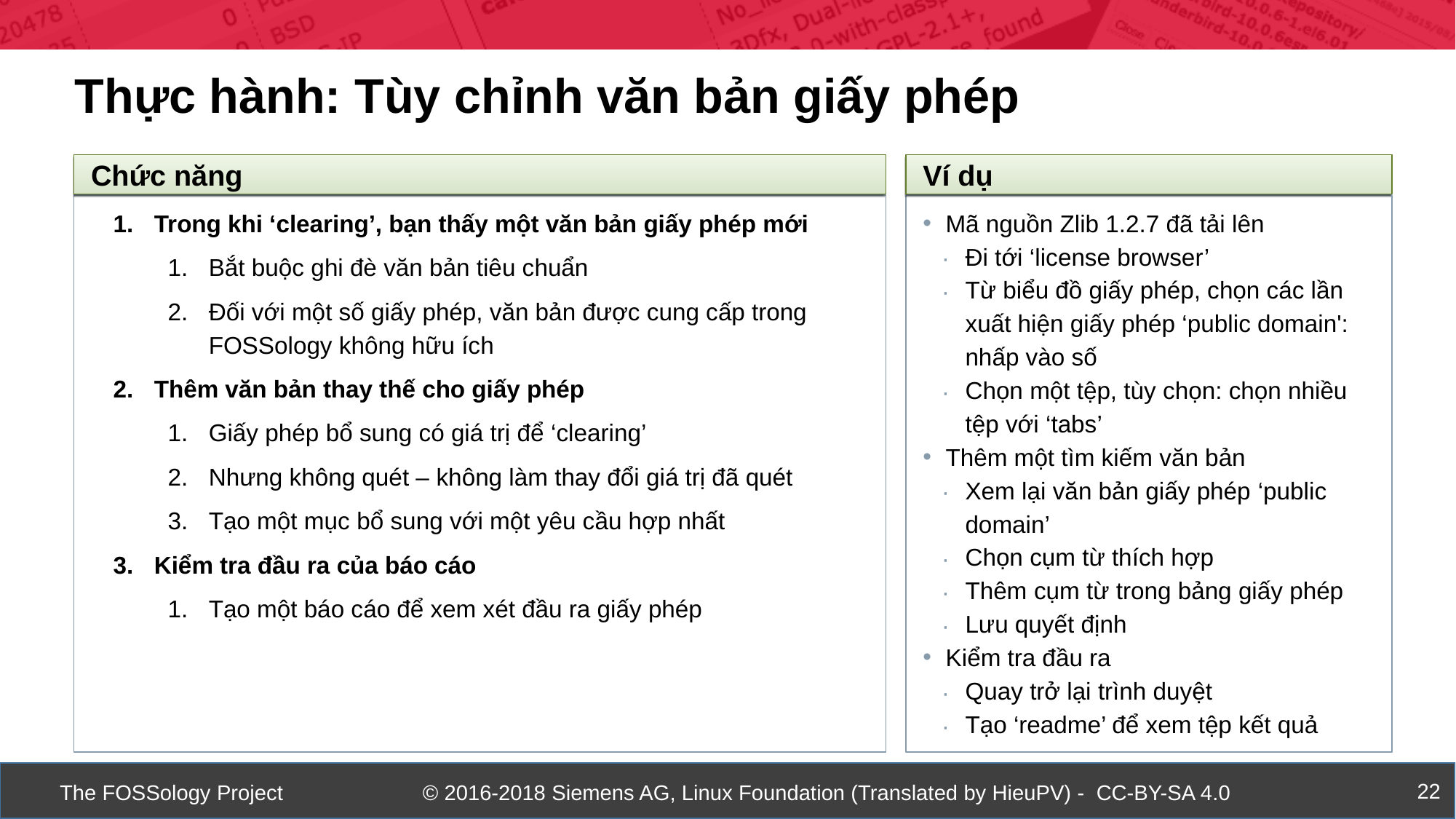

Thực hành: Tùy chỉnh văn bản giấy phép
Chức năng
Ví dụ
Trong khi ‘clearing’, bạn thấy một văn bản giấy phép mới
Bắt buộc ghi đè văn bản tiêu chuẩn
Đối với một số giấy phép, văn bản được cung cấp trong FOSSology không hữu ích
Thêm văn bản thay thế cho giấy phép
Giấy phép bổ sung có giá trị để ‘clearing’
Nhưng không quét – không làm thay đổi giá trị đã quét
Tạo một mục bổ sung với một yêu cầu hợp nhất
Kiểm tra đầu ra của báo cáo
Tạo một báo cáo để xem xét đầu ra giấy phép
Mã nguồn Zlib 1.2.7 đã tải lên
Đi tới ‘license browser’
Từ biểu đồ giấy phép, chọn các lần xuất hiện giấy phép ‘public domain': nhấp vào số
Chọn một tệp, tùy chọn: chọn nhiều tệp với ‘tabs’
Thêm một tìm kiếm văn bản
Xem lại văn bản giấy phép ‘public domain’
Chọn cụm từ thích hợp
Thêm cụm từ trong bảng giấy phép
Lưu quyết định
Kiểm tra đầu ra
Quay trở lại trình duyệt
Tạo ‘readme’ để xem tệp kết quả